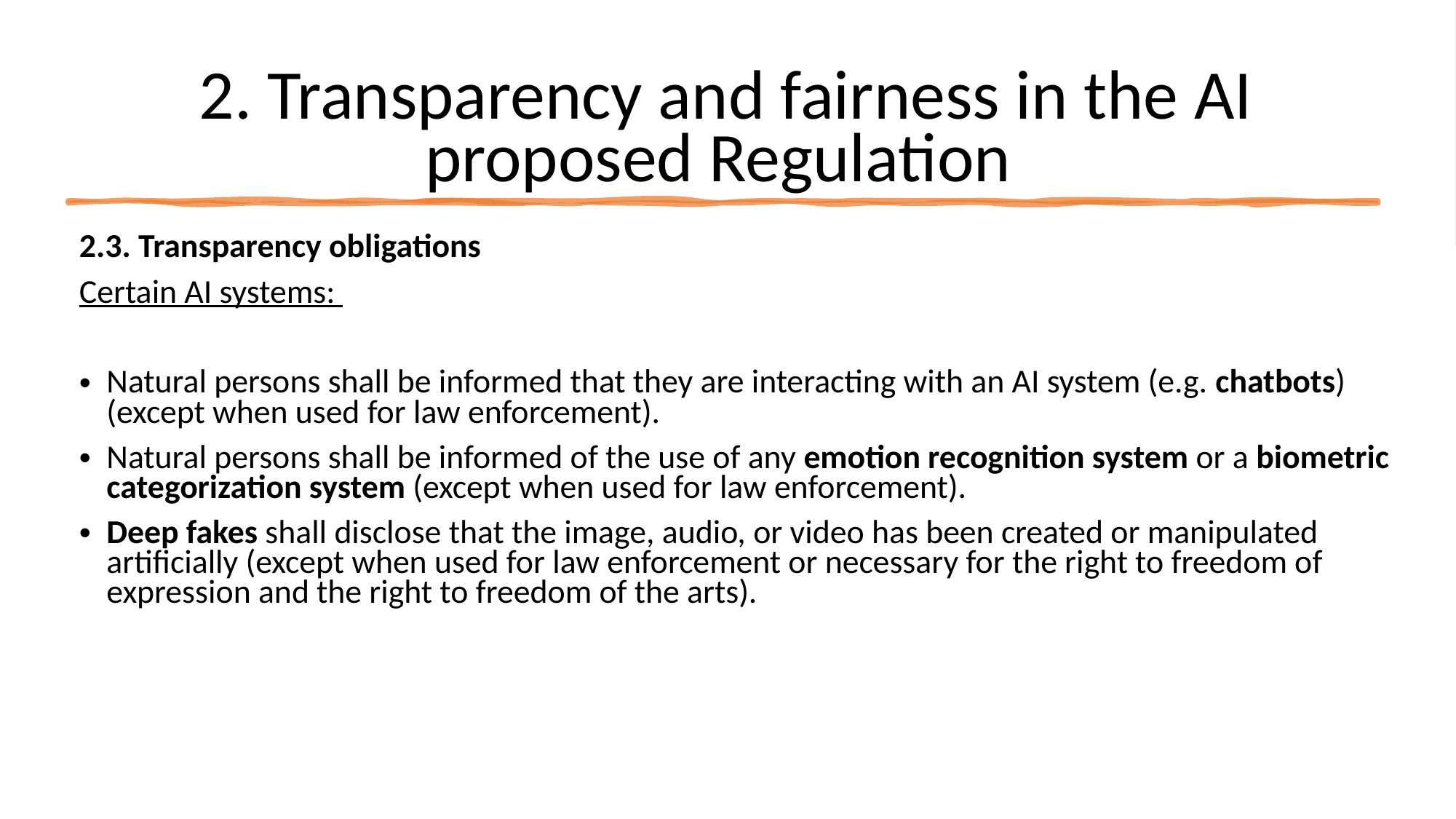

# 2. Transparency and fairness in the AI proposed Regulation

2.3. Transparency obligations
Certain AI systems:

Natural persons shall be informed that they are interacting with an AI system (e.g. chatbots) (except when used for law enforcement).
Natural persons shall be informed of the use of any emotion recognition system or a biometric categorization system (except when used for law enforcement).
Deep fakes shall disclose that the image, audio, or video has been created or manipulated artificially (except when used for law enforcement or necessary for the right to freedom of expression and the right to freedom of the arts).